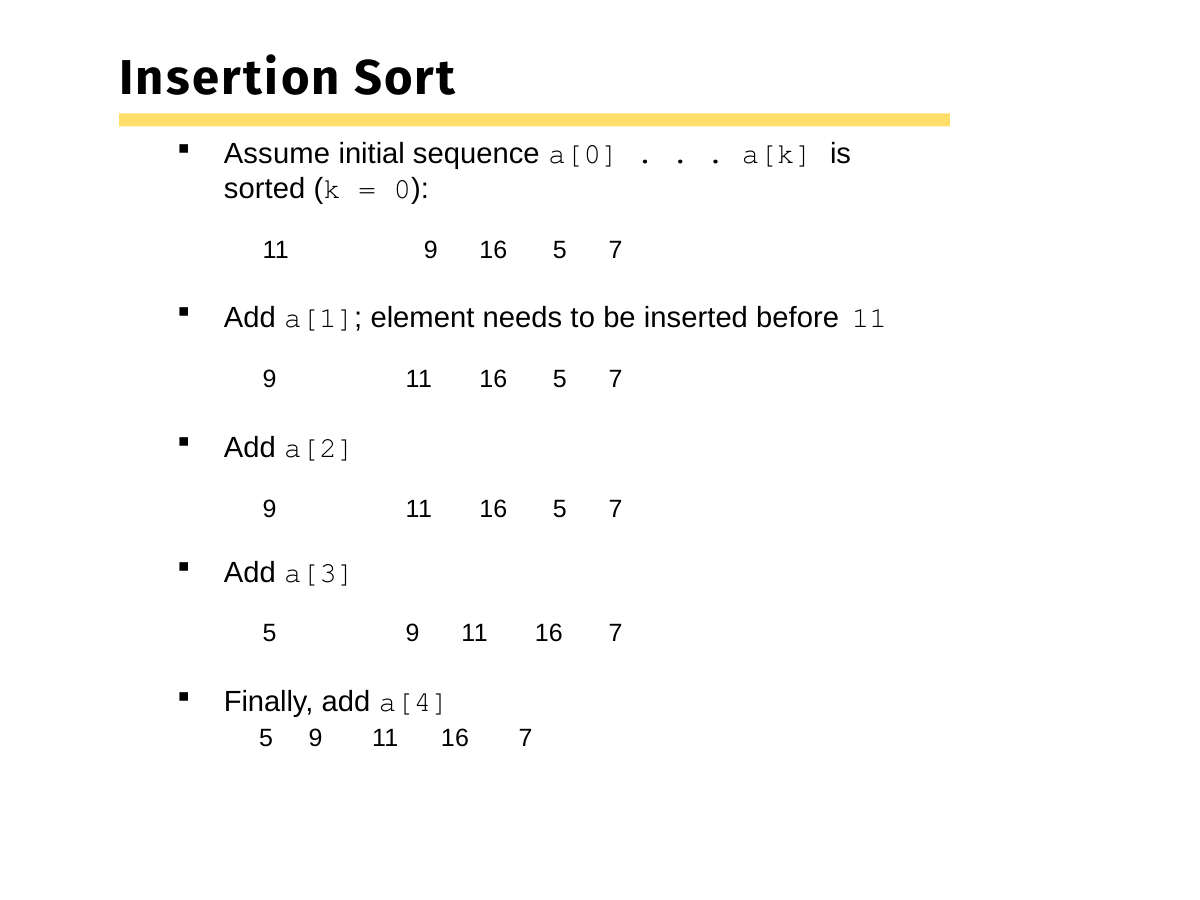

# Insertion Sort

Assume initial sequence a[0] . . . a[k] is sorted (k = 0):
11	9	16	5	7

Add a[1]; element needs to be inserted before 11
9	11	16	5	7

Add a[2]
9	11	16	5	7

Add a[3]
5	9	11	16	7

Finally, add a[4]
  5     9       11      16       7